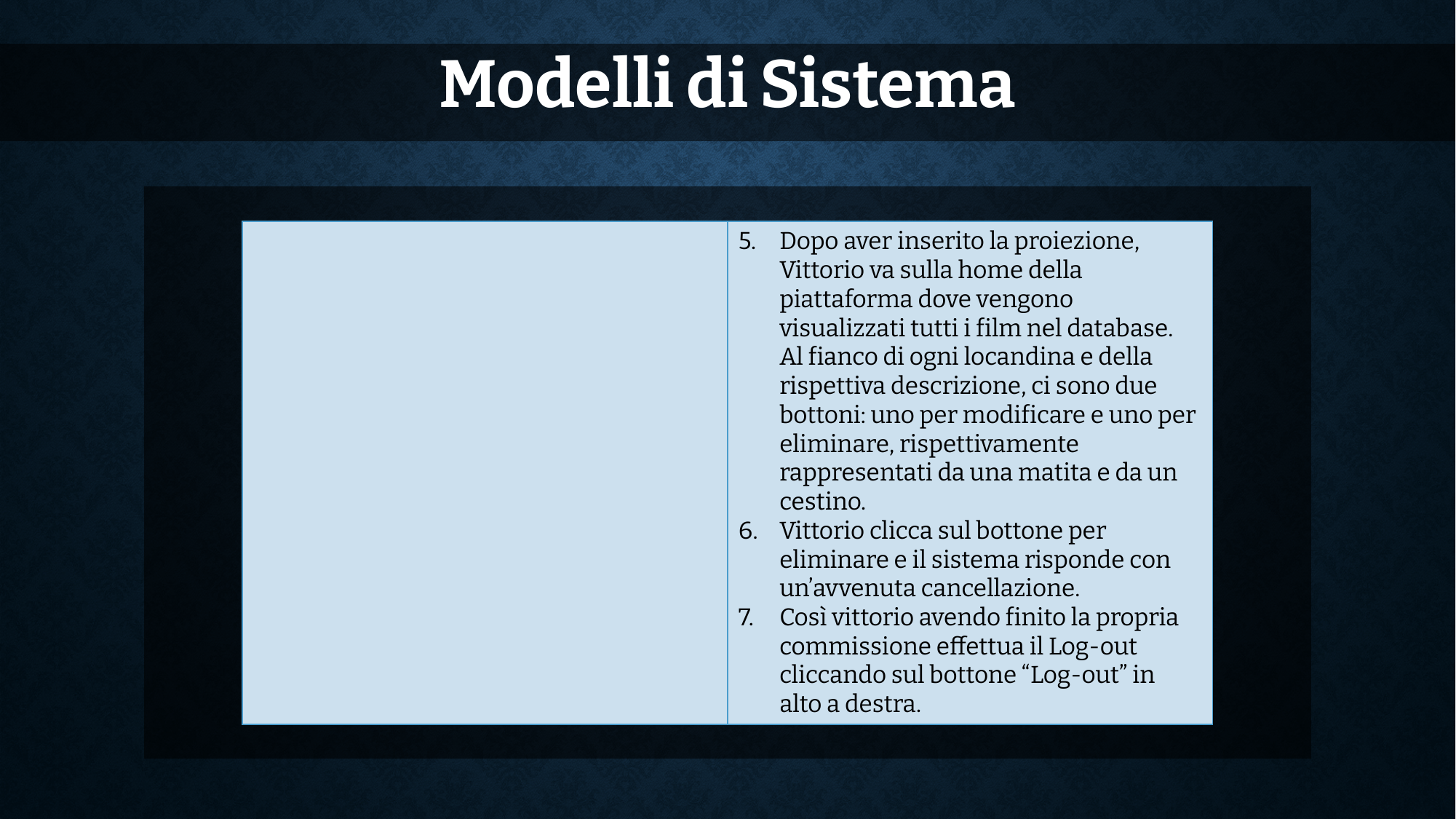

Modelli di Sistema

|  | Dopo aver inserito la proiezione, Vittorio va sulla home della piattaforma dove vengono visualizzati tutti i film nel database. Al fianco di ogni locandina e della rispettiva descrizione, ci sono due bottoni: uno per modificare e uno per eliminare, rispettivamente rappresentati da una matita e da un cestino. Vittorio clicca sul bottone per eliminare e il sistema risponde con un’avvenuta cancellazione. Così vittorio avendo finito la propria commissione effettua il Log-out cliccando sul bottone “Log-out” in alto a destra. |
| --- | --- |